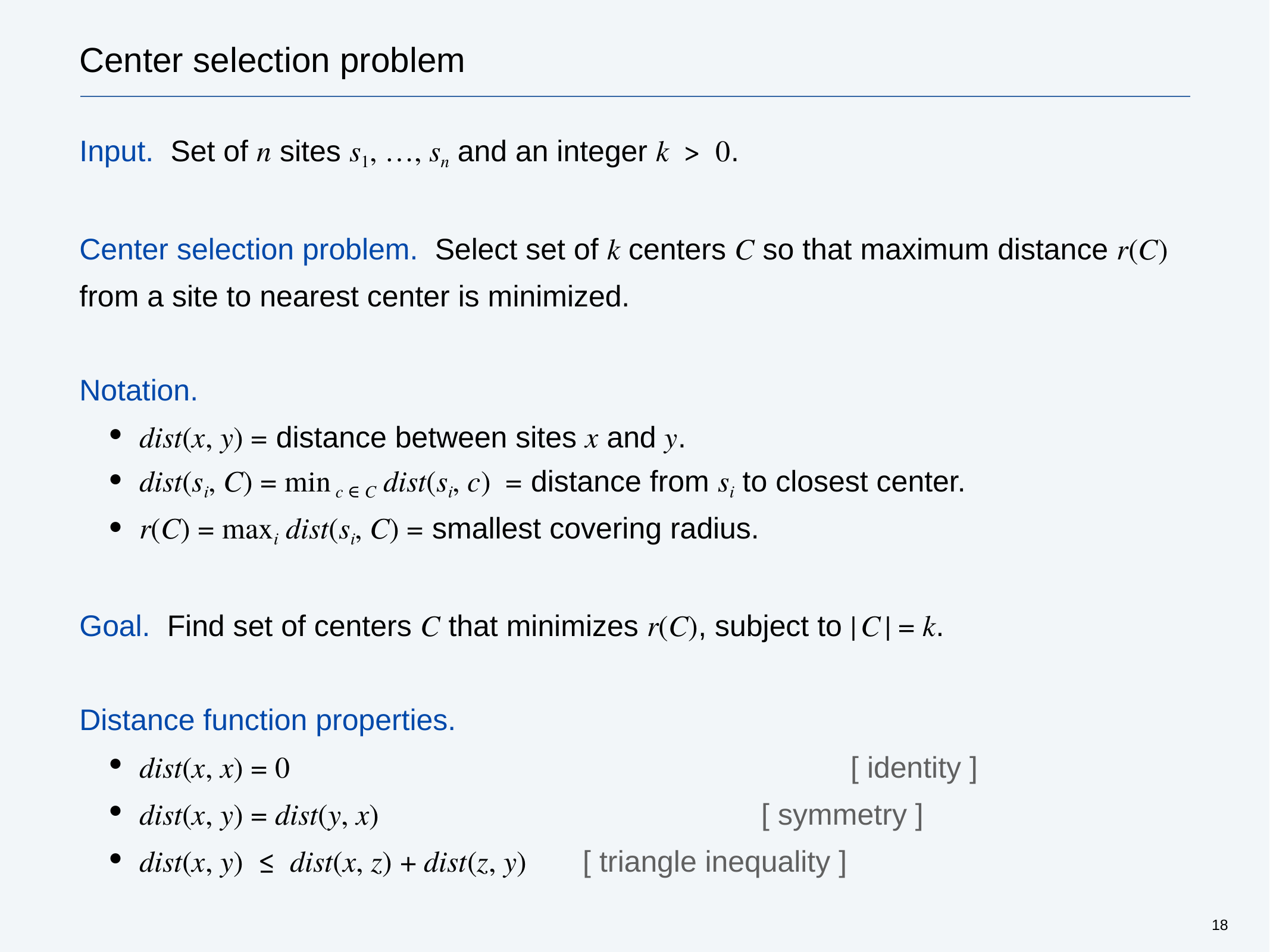

# Center selection problem
Input.  Set of n sites s1, …, sn and an integer k  >  0.

Center selection problem.  Select set of k centers C so that maximum distance r(C) from a site to nearest center is minimized.

Notation.
dist(x, y) = distance between sites x and y.
dist(si, C) = min c ∈ C dist(si, c)  = distance from si to closest center.
r(C) = maxi dist(si, C) = smallest covering radius.

Goal.  Find set of centers C that minimizes r(C), subject to | C | = k.

Distance function properties.
dist(x, x) = 0							[ identity ]
dist(x, y) = dist(y, x)					[ symmetry ]
dist(x, y)  ≤  dist(x, z) + dist(z, y)	[ triangle inequality ]
18